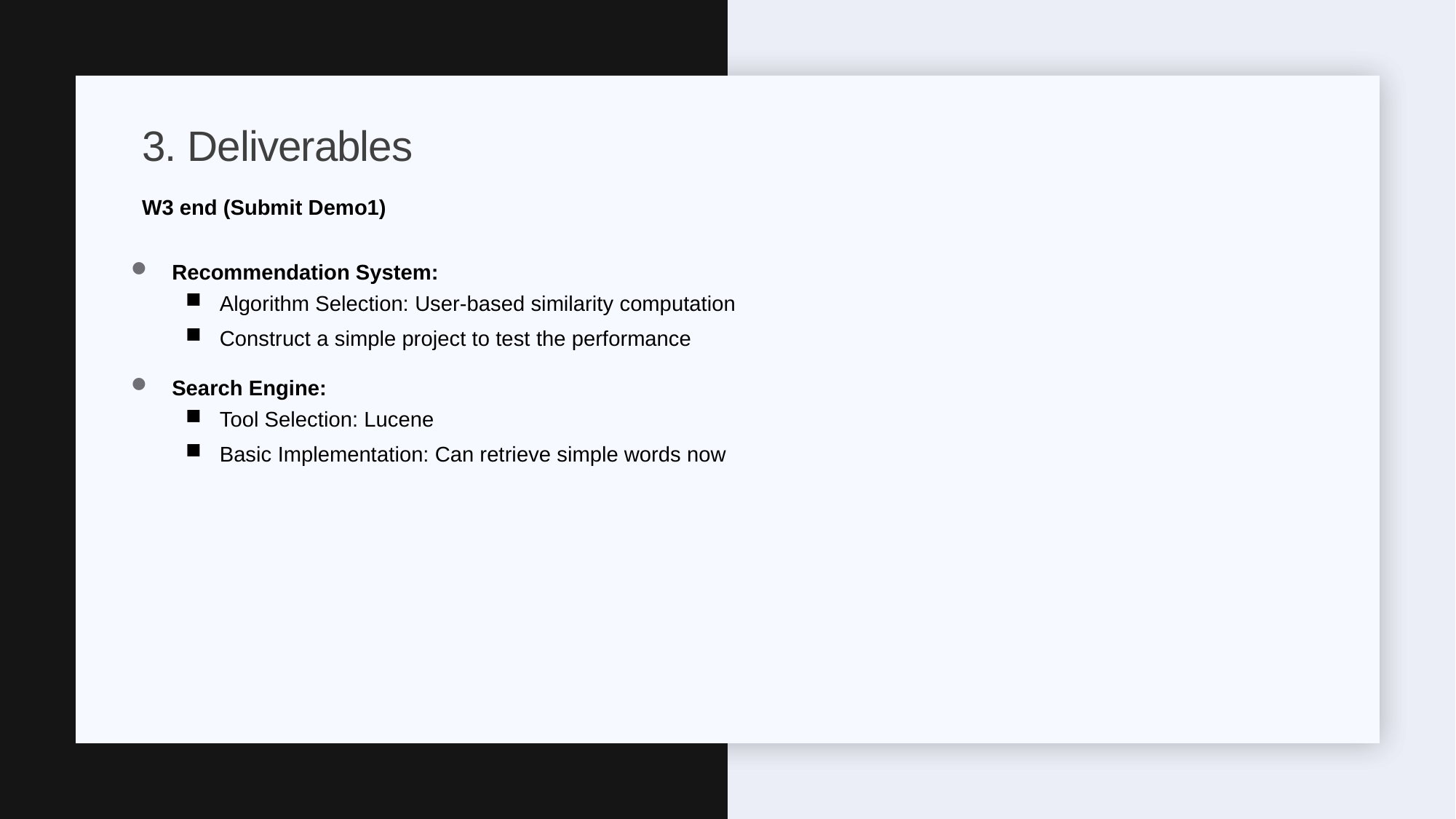

# 3. Deliverables
W3 end (Submit Demo1)

Recommendation System:
Algorithm Selection: User-based similarity computation
Construct a simple project to test the performance
Search Engine:
Tool Selection: Lucene
Basic Implementation: Can retrieve simple words now